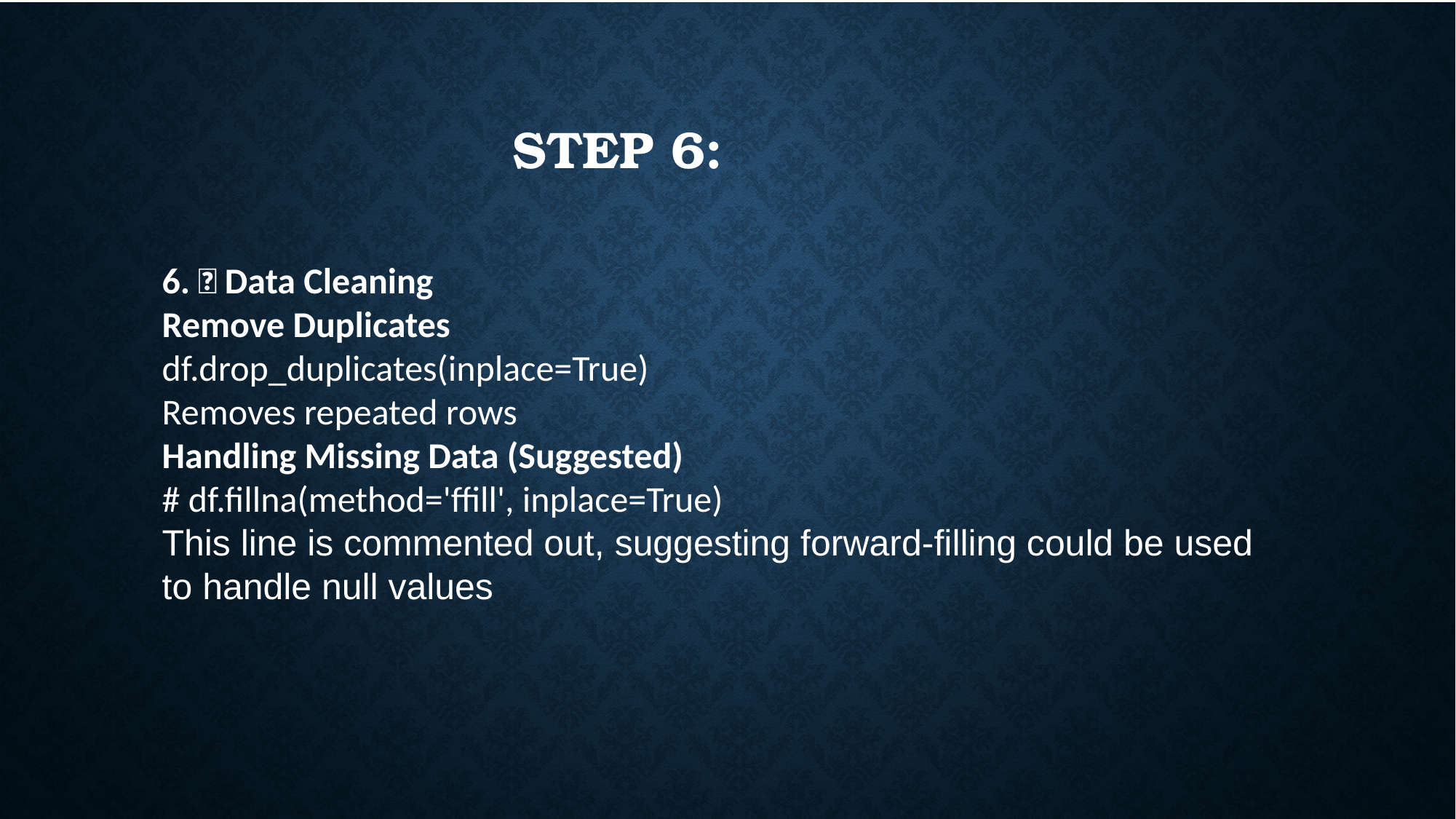

Step 6:
6. 🧹 Data Cleaning
Remove Duplicates
df.drop_duplicates(inplace=True)
Removes repeated rows
Handling Missing Data (Suggested)
# df.fillna(method='ffill', inplace=True)
This line is commented out, suggesting forward-filling could be used to handle null values